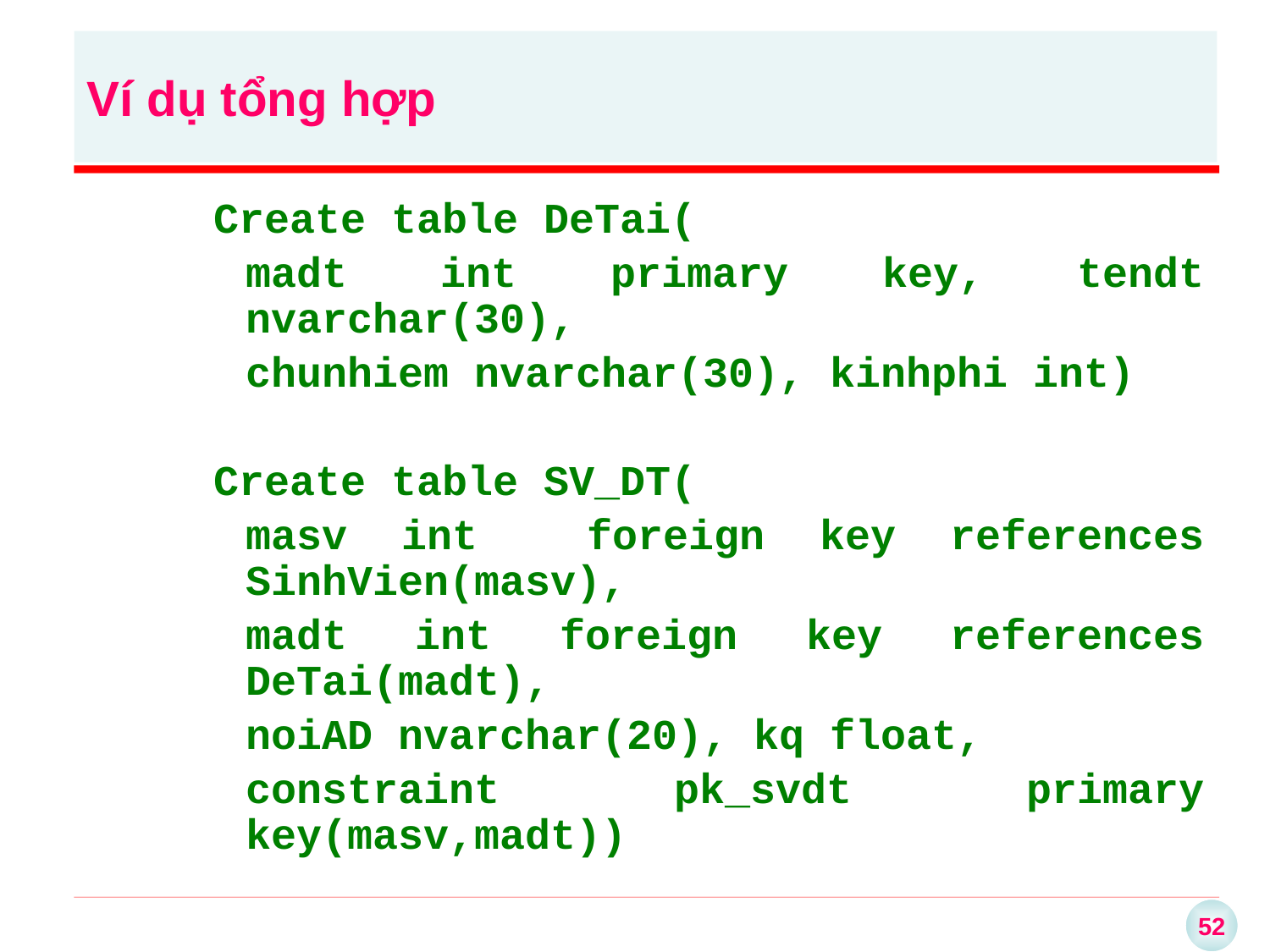

Ví dụ tổng hợp
Create table DeTai(
	madt int primary key, tendt nvarchar(30),
	chunhiem nvarchar(30), kinhphi int)

Create table SV_DT(
	masv int  foreign key references SinhVien(masv),
	madt int foreign key references DeTai(madt),
	noiAD nvarchar(20), kq float,
	constraint pk_svdt primary key(masv,madt))